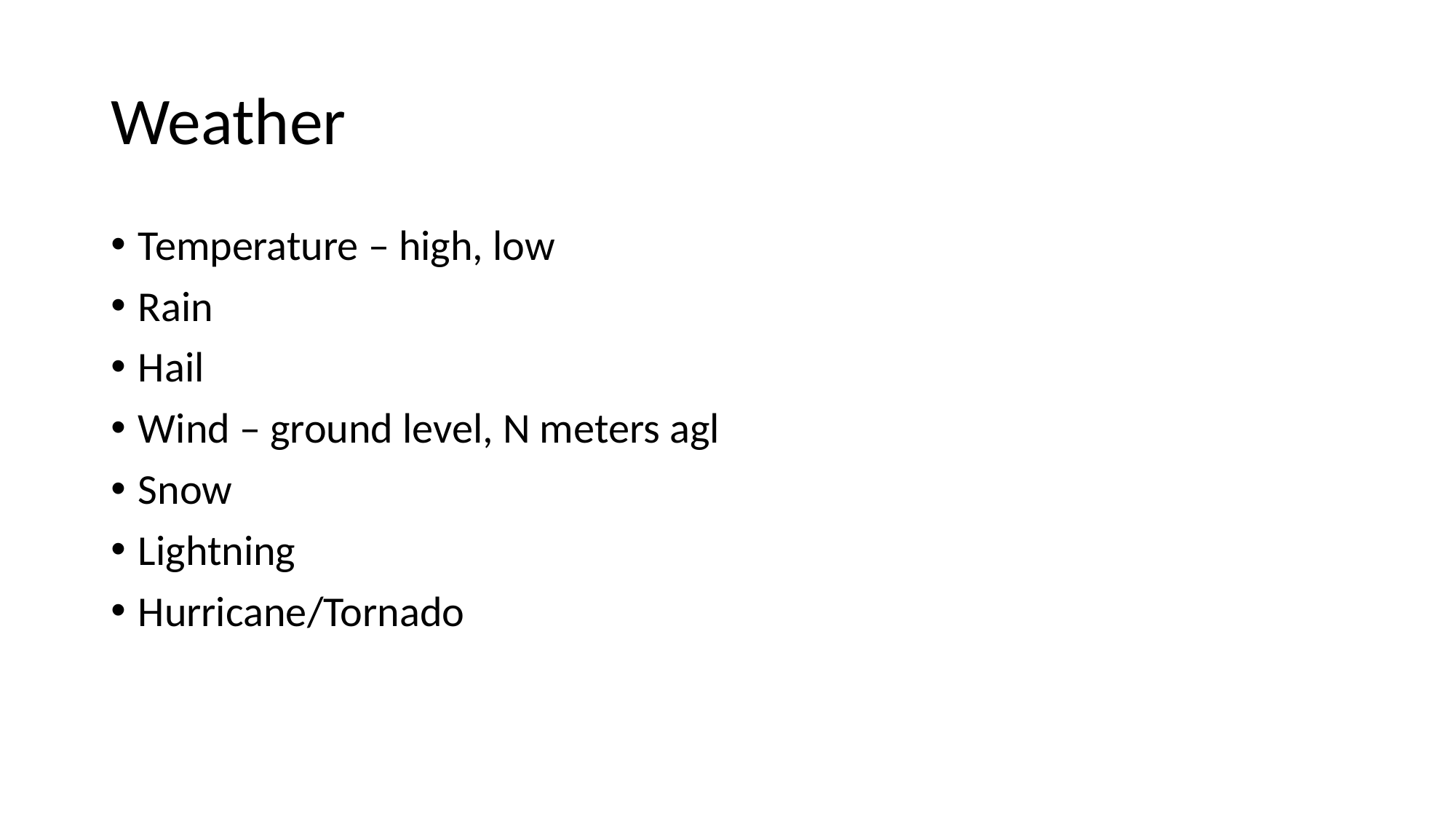

# Weather
Temperature – high, low
Rain
Hail
Wind – ground level, N meters agl
Snow
Lightning
Hurricane/Tornado